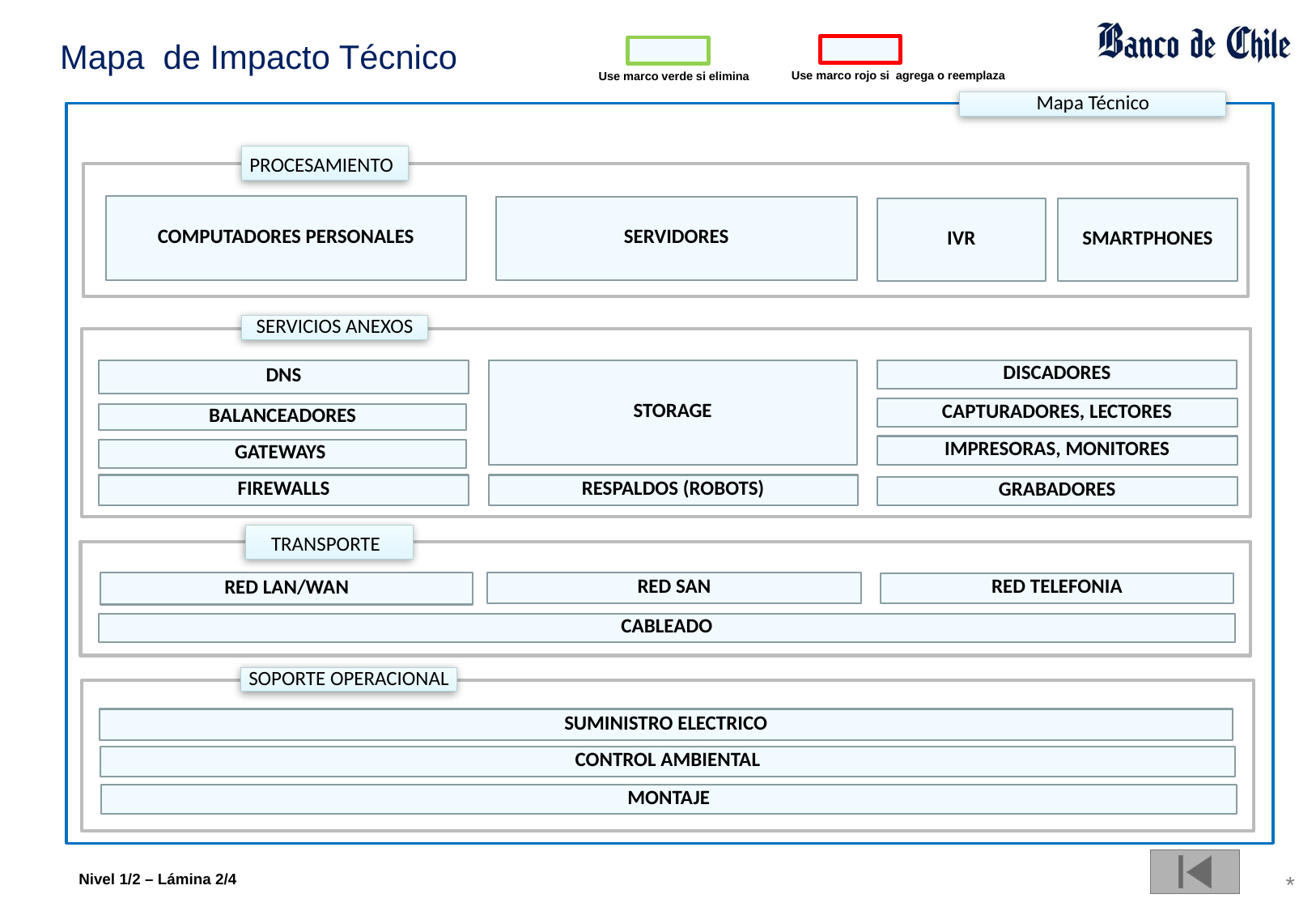

Mapa  de Impacto Técnico

Use marco rojo si  agrega o reemplaza
Use marco verde si elimina
Mapa Técnico

PROCESAMIENTO

COMPUTADORES PERSONALES
SERVIDORES
IVR
SMARTPHONES
SERVICIOS ANEXOS

DNS
STORAGE
DISCADORES
CAPTURADORES, LECTORES
BALANCEADORES
IMPRESORAS, MONITORES
GATEWAYS
FIREWALLS
RESPALDOS (ROBOTS)
GRABADORES
TRANSPORTE

RED LAN/WAN
RED SAN
RED TELEFONIA
CABLEADO
SOPORTE OPERACIONAL

SUMINISTRO ELECTRICO
CONTROL AMBIENTAL
MONTAJE

Nivel 1/2 – Lámina 2/4